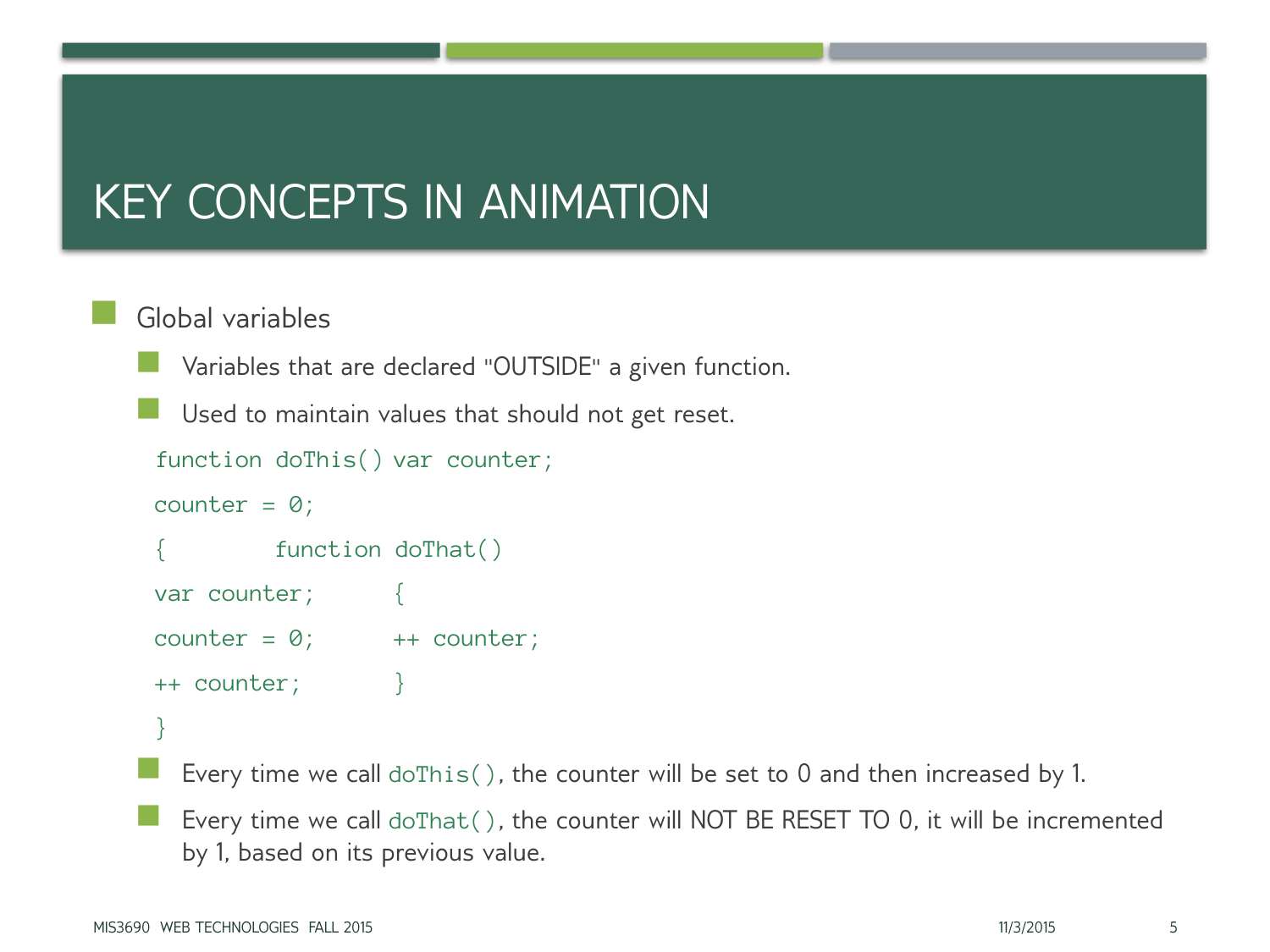

# Key concepts in Animation
Global variables
Variables that are declared "OUTSIDE" a given function.
Used to maintain values that should not get reset.
function doThis()		var counter;
						counter = 0;
{					function doThat()
	var counter;			{
	counter = 0;				++ counter;
	++ counter;			}
}
Every time we call doThis(), the counter will be set to 0 and then increased by 1.
Every time we call doThat(), the counter will NOT BE RESET TO 0, it will be incremented by 1, based on its previous value.

MIS3690  Web Technologies  Fall 2015
11/3/2015
5